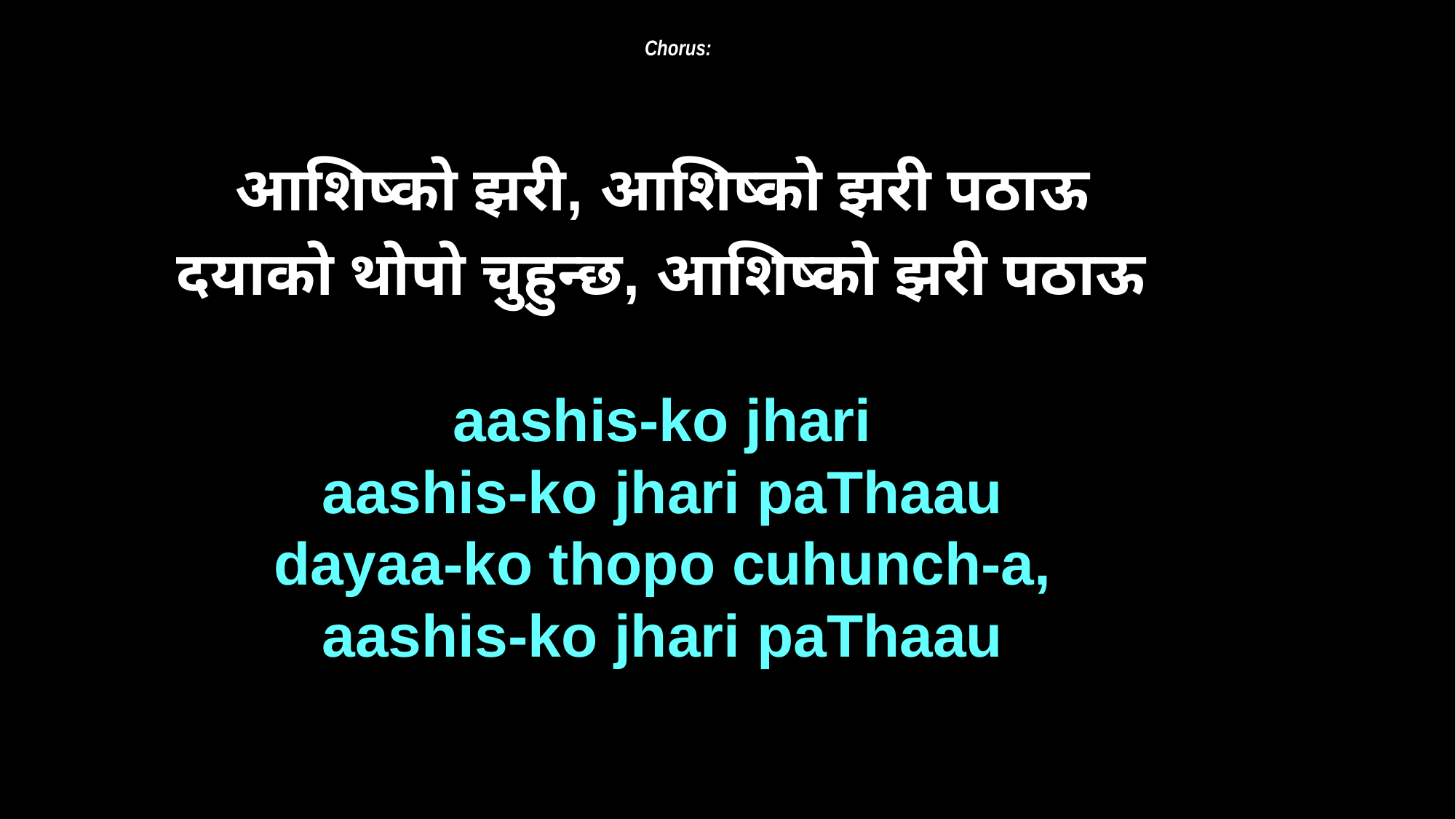

Chorus:
आशिष्को झरी, आशिष्को झरी पठाऊ
 दयाको थोपो चुहुन्छ, आशिष्को झरी पठाऊ

aashis-ko jhari
aashis-ko jhari paThaau
dayaa-ko thopo cuhunch-a,
aashis-ko jhari paThaau